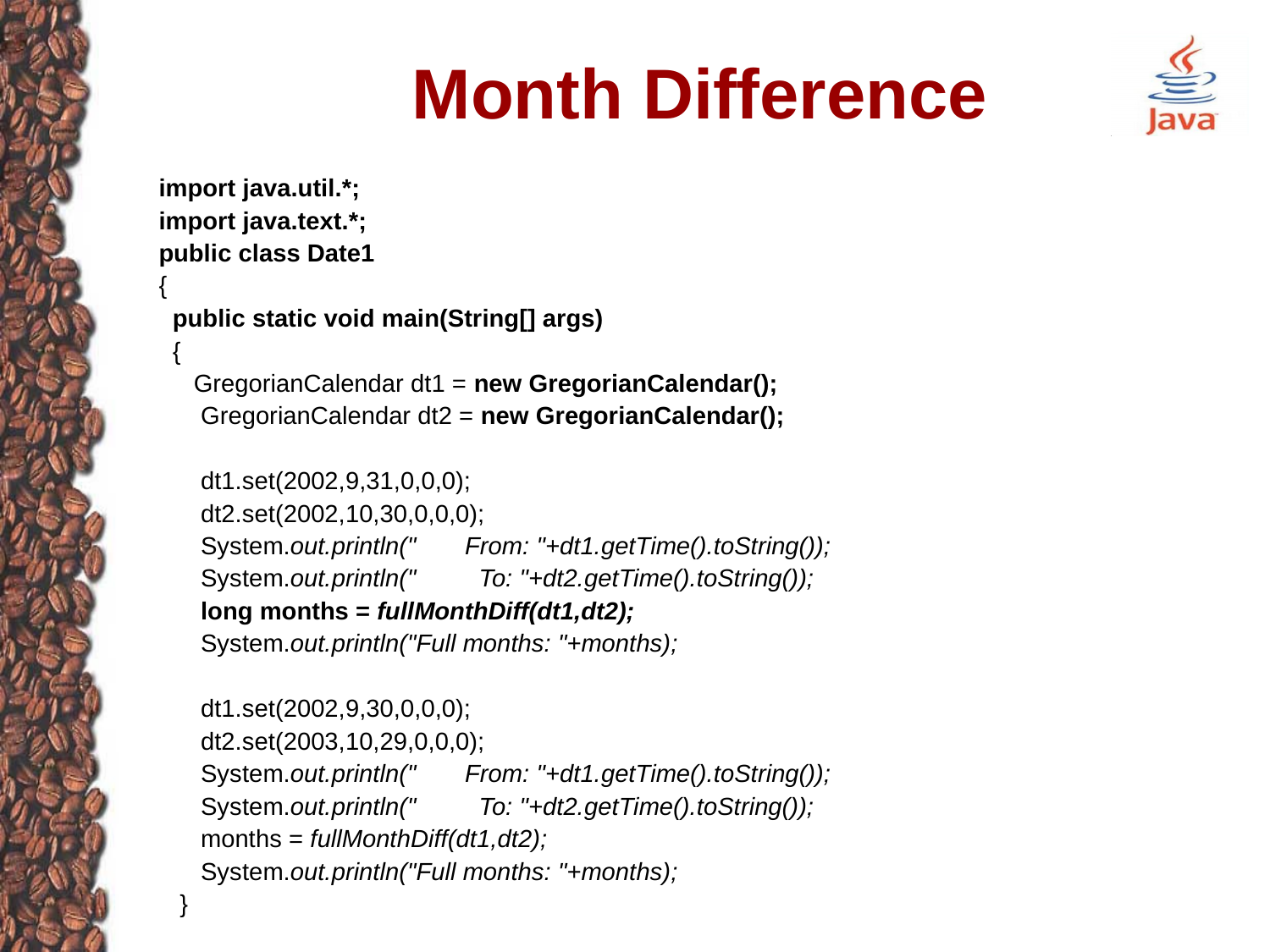

# Month Difference
import java.util.*;
import java.text.*;
public class Date1
{
  public static void main(String[] args)
  {
     GregorianCalendar dt1 = new GregorianCalendar();
      GregorianCalendar dt2 = new GregorianCalendar();

      dt1.set(2002,9,31,0,0,0);
      dt2.set(2002,10,30,0,0,0);
      System.out.println("       From: "+dt1.getTime().toString());
      System.out.println("         To: "+dt2.getTime().toString());
      long months = fullMonthDiff(dt1,dt2);
      System.out.println("Full months: "+months);

      dt1.set(2002,9,30,0,0,0);
      dt2.set(2003,10,29,0,0,0);
      System.out.println("       From: "+dt1.getTime().toString());
      System.out.println("         To: "+dt2.getTime().toString());
      months = fullMonthDiff(dt1,dt2);
      System.out.println("Full months: "+months);
   }